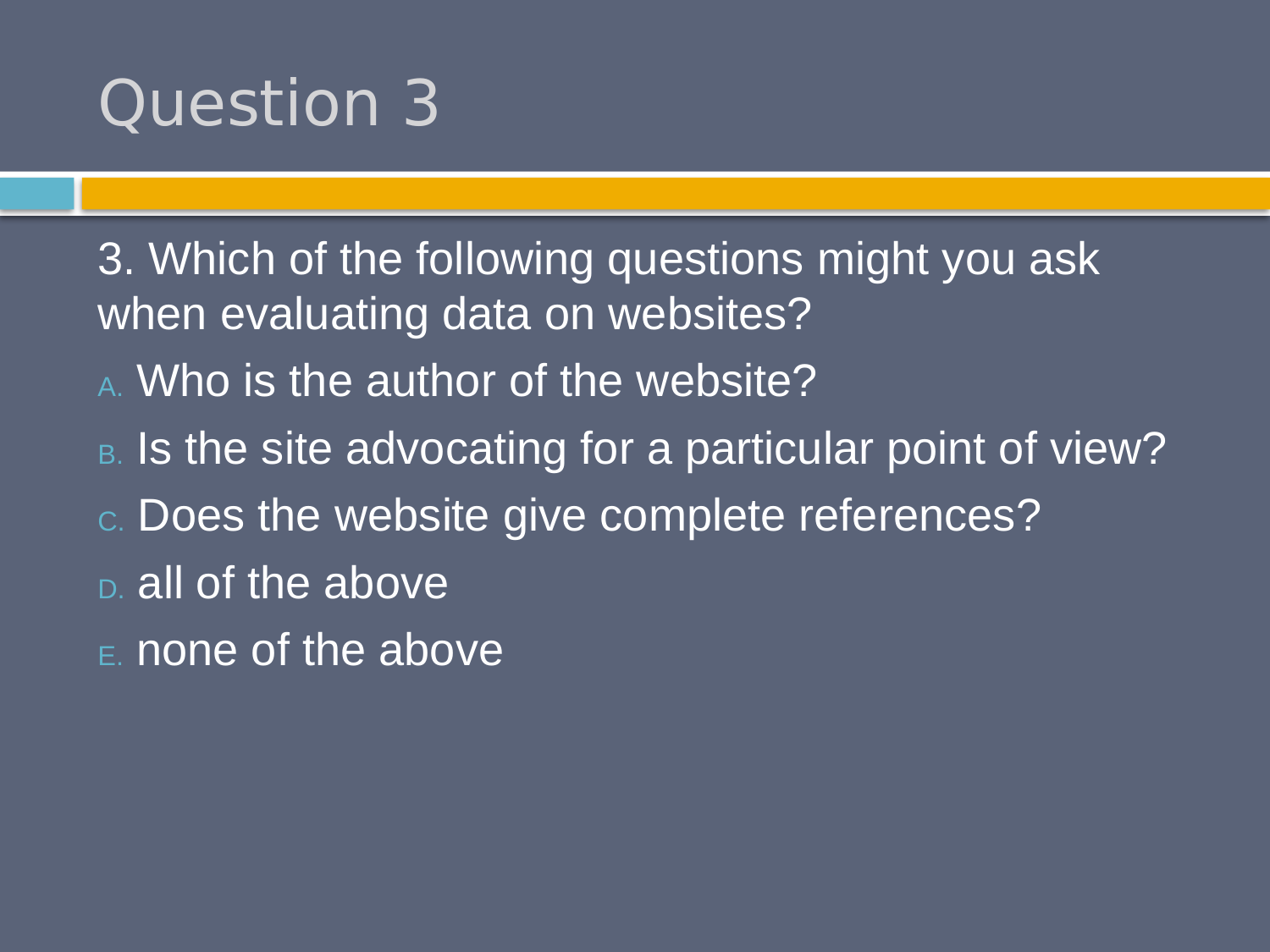

# Question 3
3. Which of the following questions might you ask when evaluating data on websites?
 Who is the author of the website?
 Is the site advocating for a particular point of view?
 Does the website give complete references?
 all of the above
 none of the above